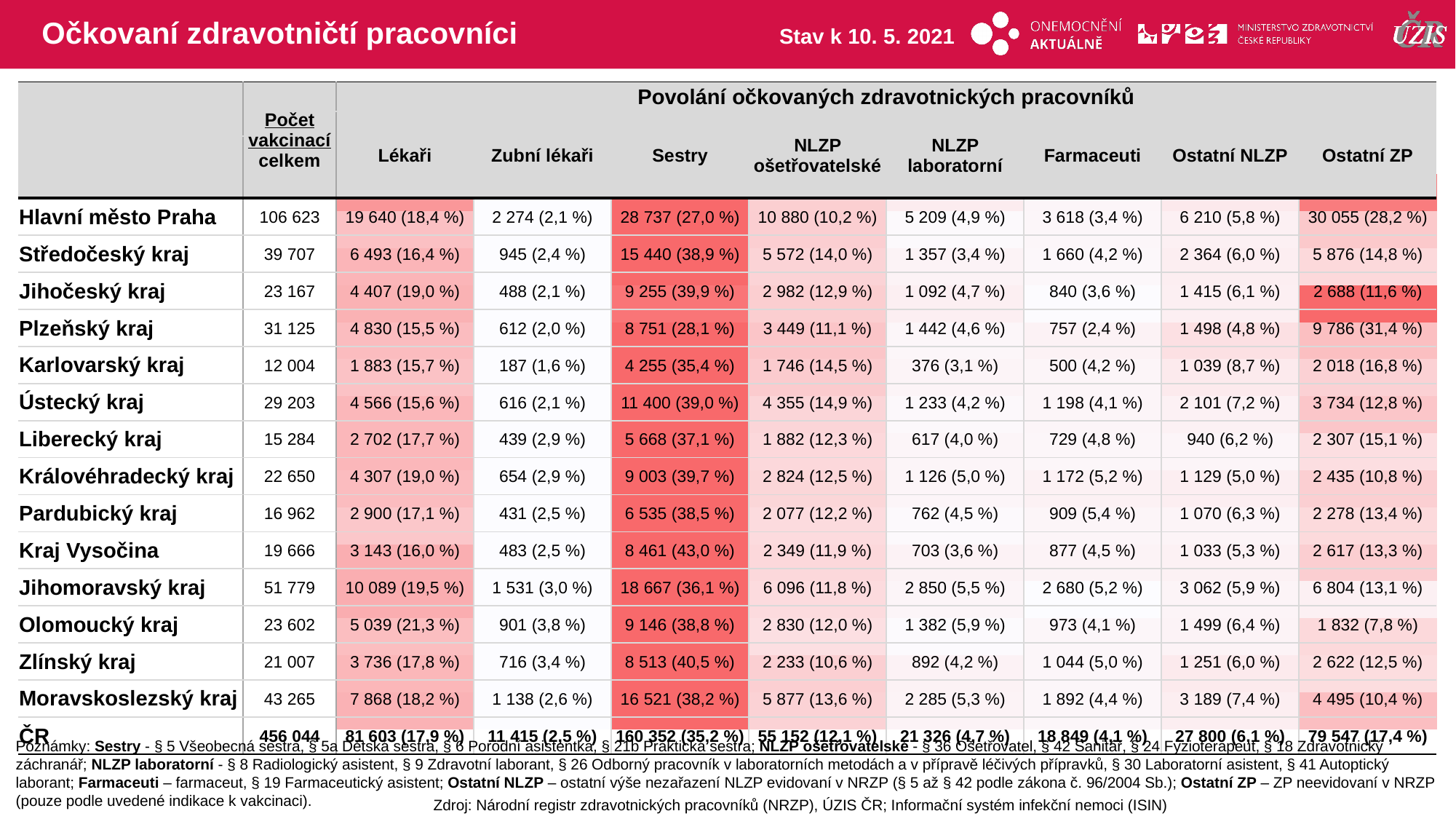

# Očkovaní zdravotničtí pracovníci
Stav k 10. 5. 2021
|  | Počet vakcinací celkem | Povolání očkovaných zdravotnických pracovníků |  |  |  |  |  |  |  |
| --- | --- | --- | --- | --- | --- | --- | --- | --- | --- |
|  |  | Lékaři | Zubní lékaři | Sestry | NLZP ošetřovatelské | NLZP laboratorní | Farmaceuti | Ostatní NLZP | Ostatní ZP |
|  |  | Lékaři | Zubní lékaři | Sestry | NLZP ošetřovatelské | NLZP laboratorní | Farmaceuti | Ostatní NLZP | Evidovaní ZP, neaktivní |
| Hlavní město Praha | 106 623 | 19 640 (18,4 %) | 2 274 (2,1 %) | 28 737 (27,0 %) | 10 880 (10,2 %) | 5 209 (4,9 %) | 3 618 (3,4 %) | 6 210 (5,8 %) | 30 055 (28,2 %) |
| Středočeský kraj | 39 707 | 6 493 (16,4 %) | 945 (2,4 %) | 15 440 (38,9 %) | 5 572 (14,0 %) | 1 357 (3,4 %) | 1 660 (4,2 %) | 2 364 (6,0 %) | 5 876 (14,8 %) |
| Jihočeský kraj | 23 167 | 4 407 (19,0 %) | 488 (2,1 %) | 9 255 (39,9 %) | 2 982 (12,9 %) | 1 092 (4,7 %) | 840 (3,6 %) | 1 415 (6,1 %) | 2 688 (11,6 %) |
| Plzeňský kraj | 31 125 | 4 830 (15,5 %) | 612 (2,0 %) | 8 751 (28,1 %) | 3 449 (11,1 %) | 1 442 (4,6 %) | 757 (2,4 %) | 1 498 (4,8 %) | 9 786 (31,4 %) |
| Karlovarský kraj | 12 004 | 1 883 (15,7 %) | 187 (1,6 %) | 4 255 (35,4 %) | 1 746 (14,5 %) | 376 (3,1 %) | 500 (4,2 %) | 1 039 (8,7 %) | 2 018 (16,8 %) |
| Ústecký kraj | 29 203 | 4 566 (15,6 %) | 616 (2,1 %) | 11 400 (39,0 %) | 4 355 (14,9 %) | 1 233 (4,2 %) | 1 198 (4,1 %) | 2 101 (7,2 %) | 3 734 (12,8 %) |
| Liberecký kraj | 15 284 | 2 702 (17,7 %) | 439 (2,9 %) | 5 668 (37,1 %) | 1 882 (12,3 %) | 617 (4,0 %) | 729 (4,8 %) | 940 (6,2 %) | 2 307 (15,1 %) |
| Královéhradecký kraj | 22 650 | 4 307 (19,0 %) | 654 (2,9 %) | 9 003 (39,7 %) | 2 824 (12,5 %) | 1 126 (5,0 %) | 1 172 (5,2 %) | 1 129 (5,0 %) | 2 435 (10,8 %) |
| Pardubický kraj | 16 962 | 2 900 (17,1 %) | 431 (2,5 %) | 6 535 (38,5 %) | 2 077 (12,2 %) | 762 (4,5 %) | 909 (5,4 %) | 1 070 (6,3 %) | 2 278 (13,4 %) |
| Kraj Vysočina | 19 666 | 3 143 (16,0 %) | 483 (2,5 %) | 8 461 (43,0 %) | 2 349 (11,9 %) | 703 (3,6 %) | 877 (4,5 %) | 1 033 (5,3 %) | 2 617 (13,3 %) |
| Jihomoravský kraj | 51 779 | 10 089 (19,5 %) | 1 531 (3,0 %) | 18 667 (36,1 %) | 6 096 (11,8 %) | 2 850 (5,5 %) | 2 680 (5,2 %) | 3 062 (5,9 %) | 6 804 (13,1 %) |
| Olomoucký kraj | 23 602 | 5 039 (21,3 %) | 901 (3,8 %) | 9 146 (38,8 %) | 2 830 (12,0 %) | 1 382 (5,9 %) | 973 (4,1 %) | 1 499 (6,4 %) | 1 832 (7,8 %) |
| Zlínský kraj | 21 007 | 3 736 (17,8 %) | 716 (3,4 %) | 8 513 (40,5 %) | 2 233 (10,6 %) | 892 (4,2 %) | 1 044 (5,0 %) | 1 251 (6,0 %) | 2 622 (12,5 %) |
| Moravskoslezský kraj | 43 265 | 7 868 (18,2 %) | 1 138 (2,6 %) | 16 521 (38,2 %) | 5 877 (13,6 %) | 2 285 (5,3 %) | 1 892 (4,4 %) | 3 189 (7,4 %) | 4 495 (10,4 %) |
| ČR | 456 044 | 81 603 (17,9 %) | 11 415 (2,5 %) | 160 352 (35,2 %) | 55 152 (12,1 %) | 21 326 (4,7 %) | 18 849 (4,1 %) | 27 800 (6,1 %) | 79 547 (17,4 %) |
|  |  |  |  |  |  |  |  |
| --- | --- | --- | --- | --- | --- | --- | --- |
|  |  |  |  |  |  |  |  |
|  |  |  |  |  |  |  |  |
|  |  |  |  |  |  |  |  |
|  |  |  |  |  |  |  |  |
|  |  |  |  |  |  |  |  |
|  |  |  |  |  |  |  |  |
|  |  |  |  |  |  |  |  |
|  |  |  |  |  |  |  |  |
|  |  |  |  |  |  |  |  |
|  |  |  |  |  |  |  |  |
|  |  |  |  |  |  |  |  |
|  |  |  |  |  |  |  |  |
|  |  |  |  |  |  |  |  |
|  |  |  |  |  |  |  |  |
Poznámky: Sestry - § 5 Všeobecná sestra, § 5a Dětská sestra, § 6 Porodní asistentka, § 21b Praktická sestra; NLZP ošetřovatelské - § 36 Ošetřovatel, § 42 Sanitář, § 24 Fyzioterapeut, § 18 Zdravotnický záchranář; NLZP laboratorní - § 8 Radiologický asistent, § 9 Zdravotní laborant, § 26 Odborný pracovník v laboratorních metodách a v přípravě léčivých přípravků, § 30 Laboratorní asistent, § 41 Autoptický laborant; Farmaceuti – farmaceut, § 19 Farmaceutický asistent; Ostatní NLZP – ostatní výše nezařazení NLZP evidovaní v NRZP (§ 5 až § 42 podle zákona č. 96/2004 Sb.); Ostatní ZP – ZP neevidovaní v NRZP (pouze podle uvedené indikace k vakcinaci).
Zdroj: Národní registr zdravotnických pracovníků (NRZP), ÚZIS ČR; Informační systém infekční nemoci (ISIN)